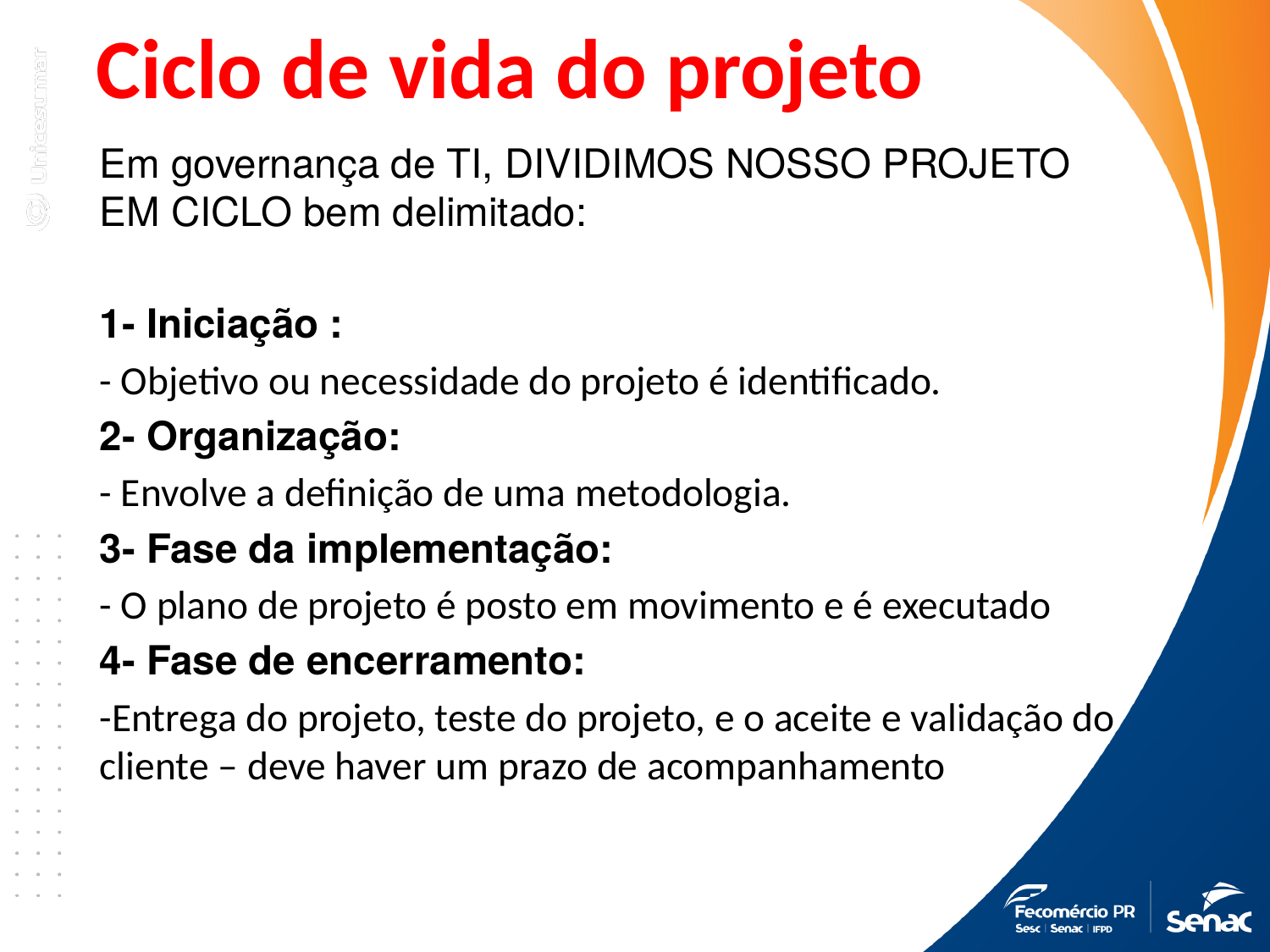

Ciclo de vida do projeto
Em governança de TI, DIVIDIMOS NOSSO PROJETO EM CICLO bem delimitado:

1- Iniciação :
- Objetivo ou necessidade do projeto é identificado.
2- Organização:
- Envolve a definição de uma metodologia.
3- Fase da implementação:
- O plano de projeto é posto em movimento e é executado
4- Fase de encerramento:
-Entrega do projeto, teste do projeto, e o aceite e validação do cliente – deve haver um prazo de acompanhamento